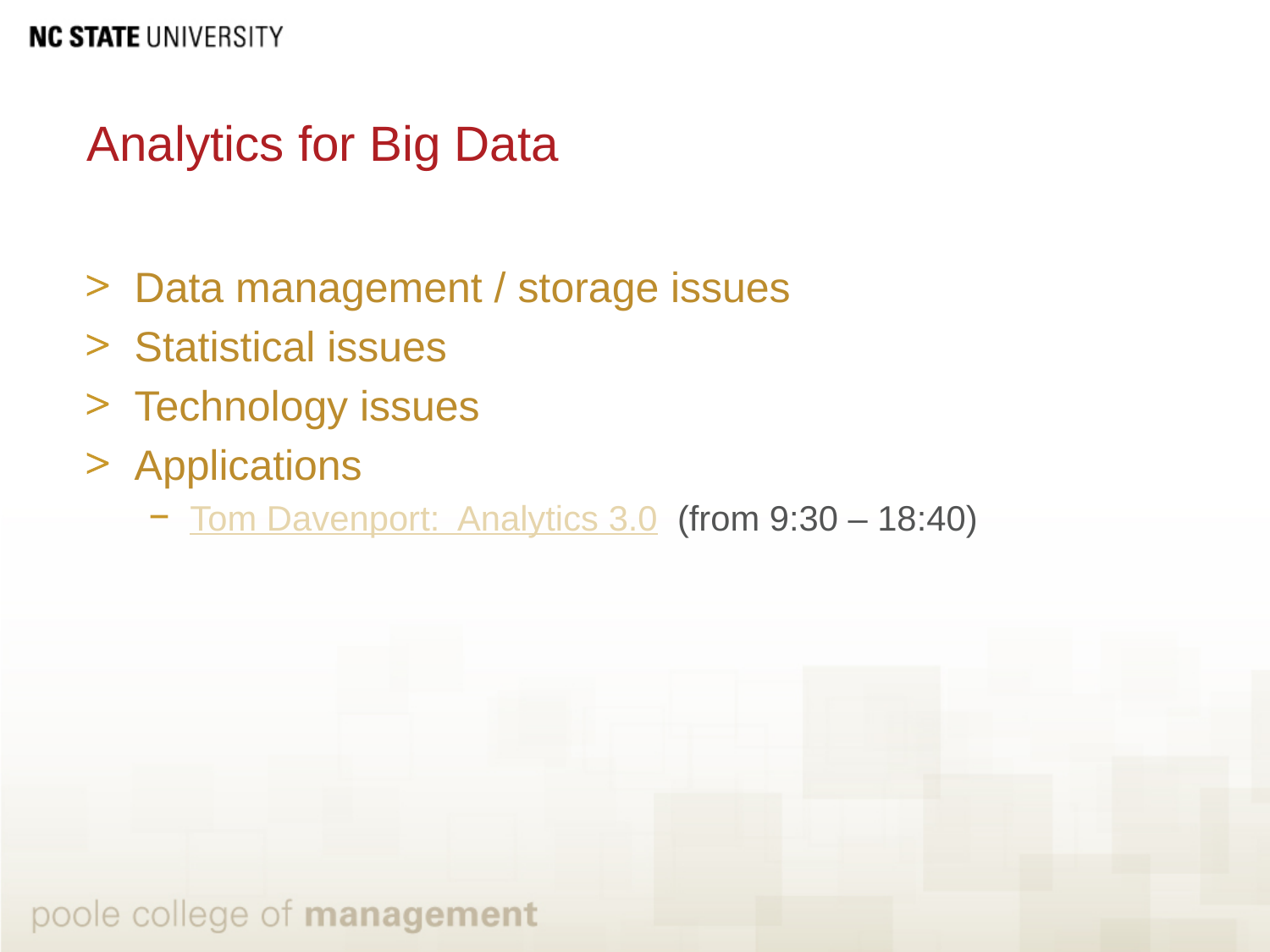

# Analytics for Big Data
Data management / storage issues
Statistical issues
Technology issues
Applications
Tom Davenport:  Analytics 3.0  (from 9:30 – 18:40)